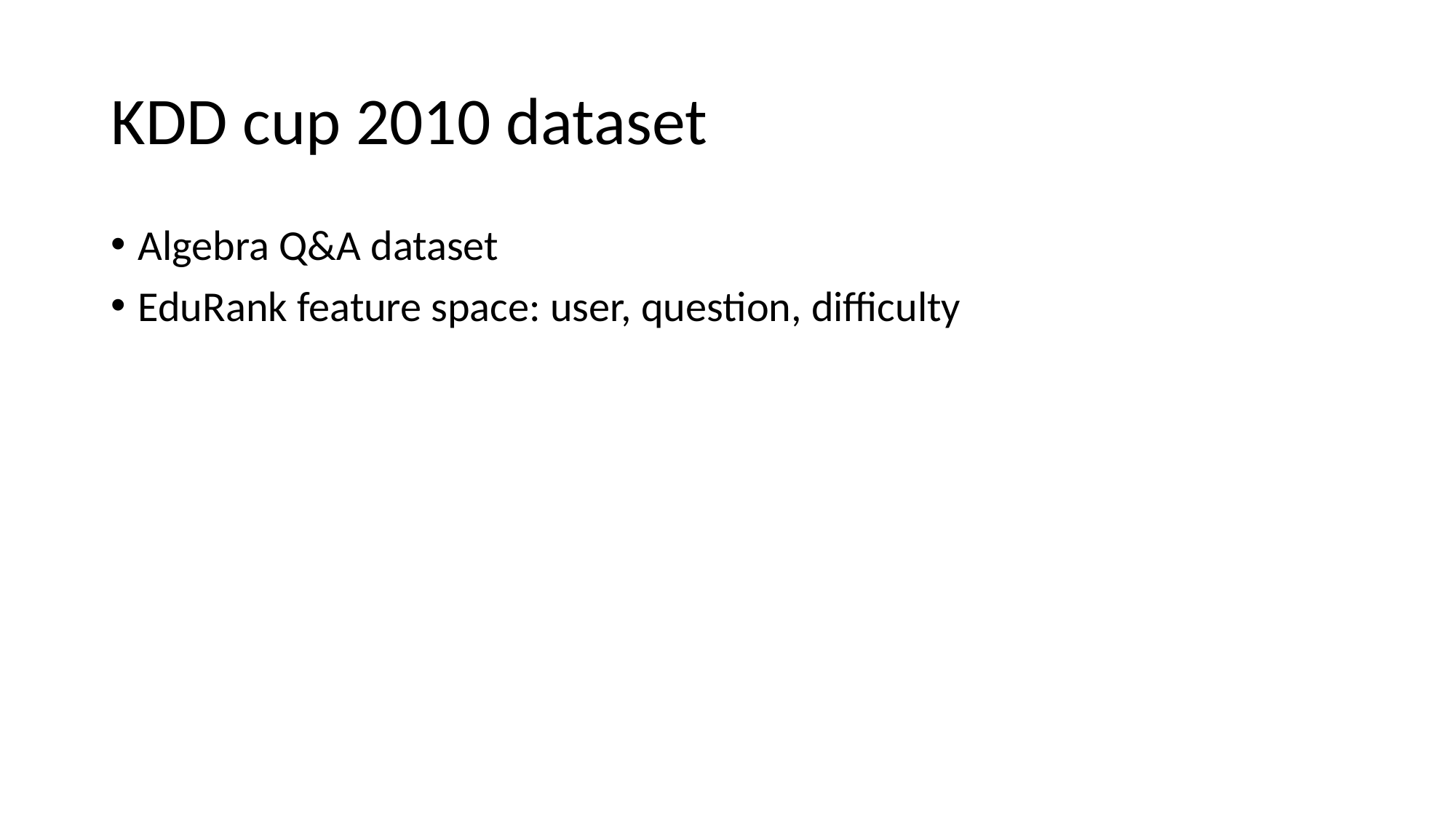

# KDD cup 2010 dataset
Algebra Q&A dataset
EduRank feature space: user, question, difficulty